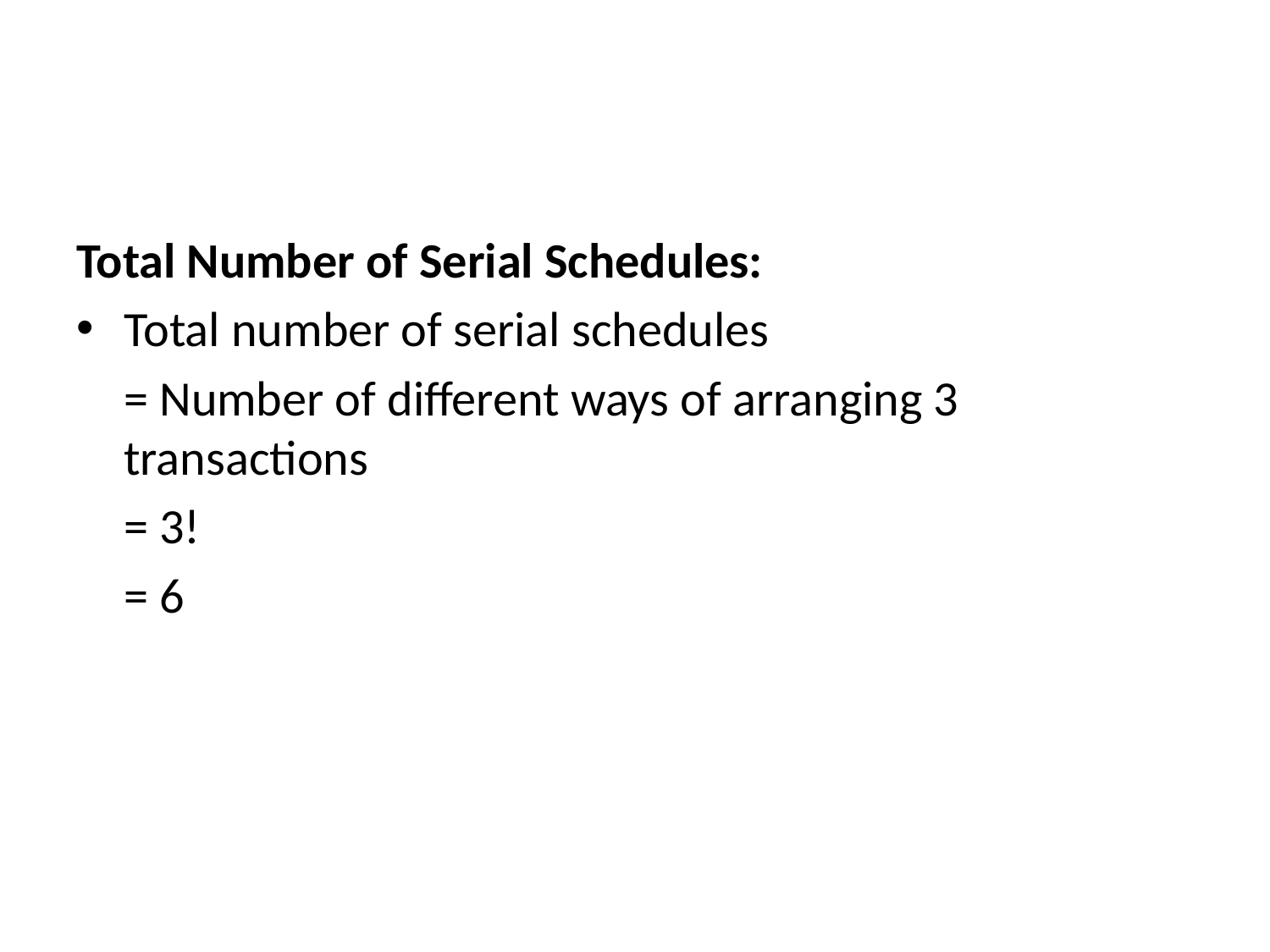

#
Total Number of Serial Schedules:
Total number of serial schedules
	= Number of different ways of arranging 3 transactions
	= 3!
	= 6